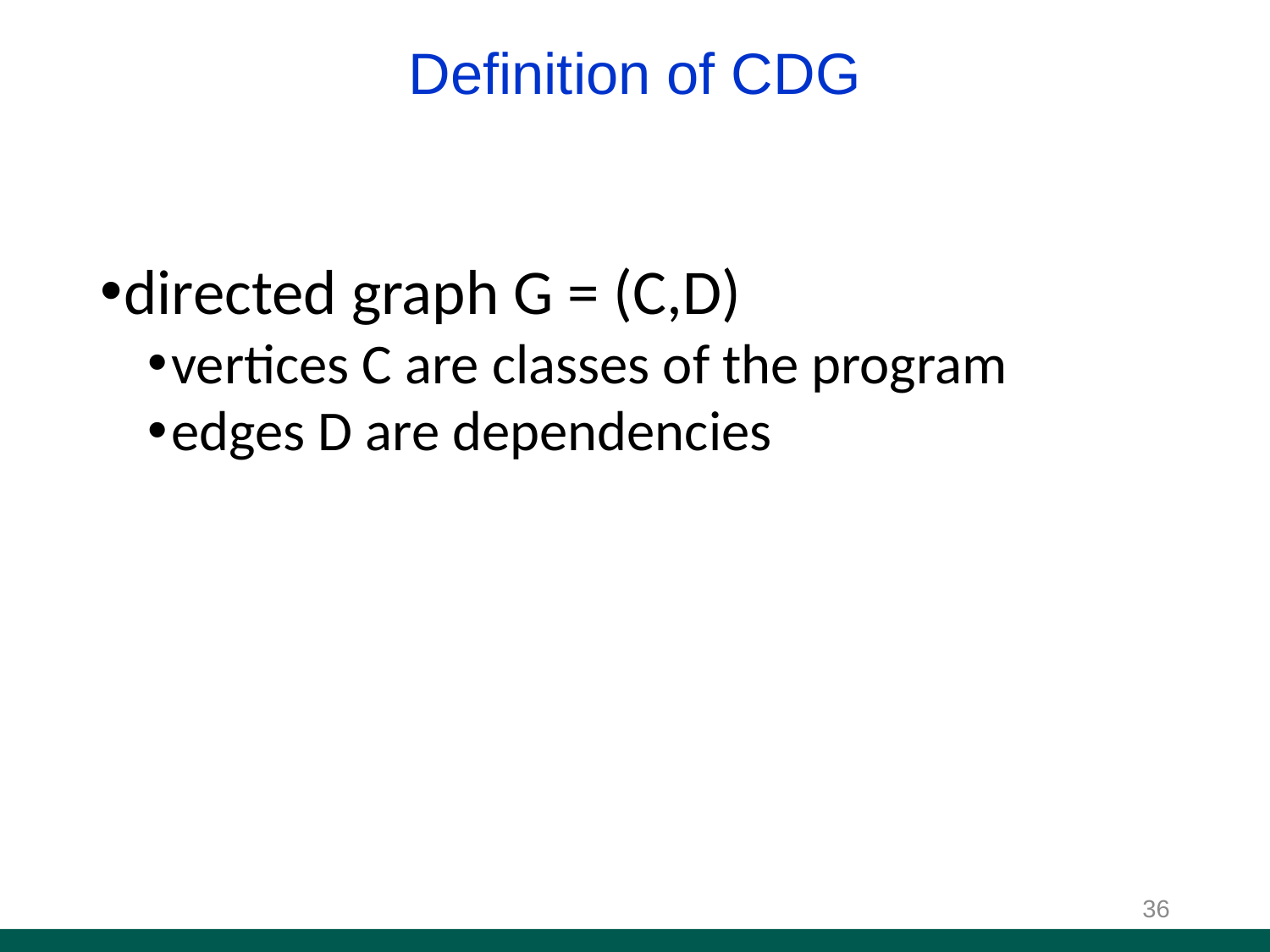

# Definition of CDG
directed graph G = (C,D)
vertices C are classes of the program
edges D are dependencies

36